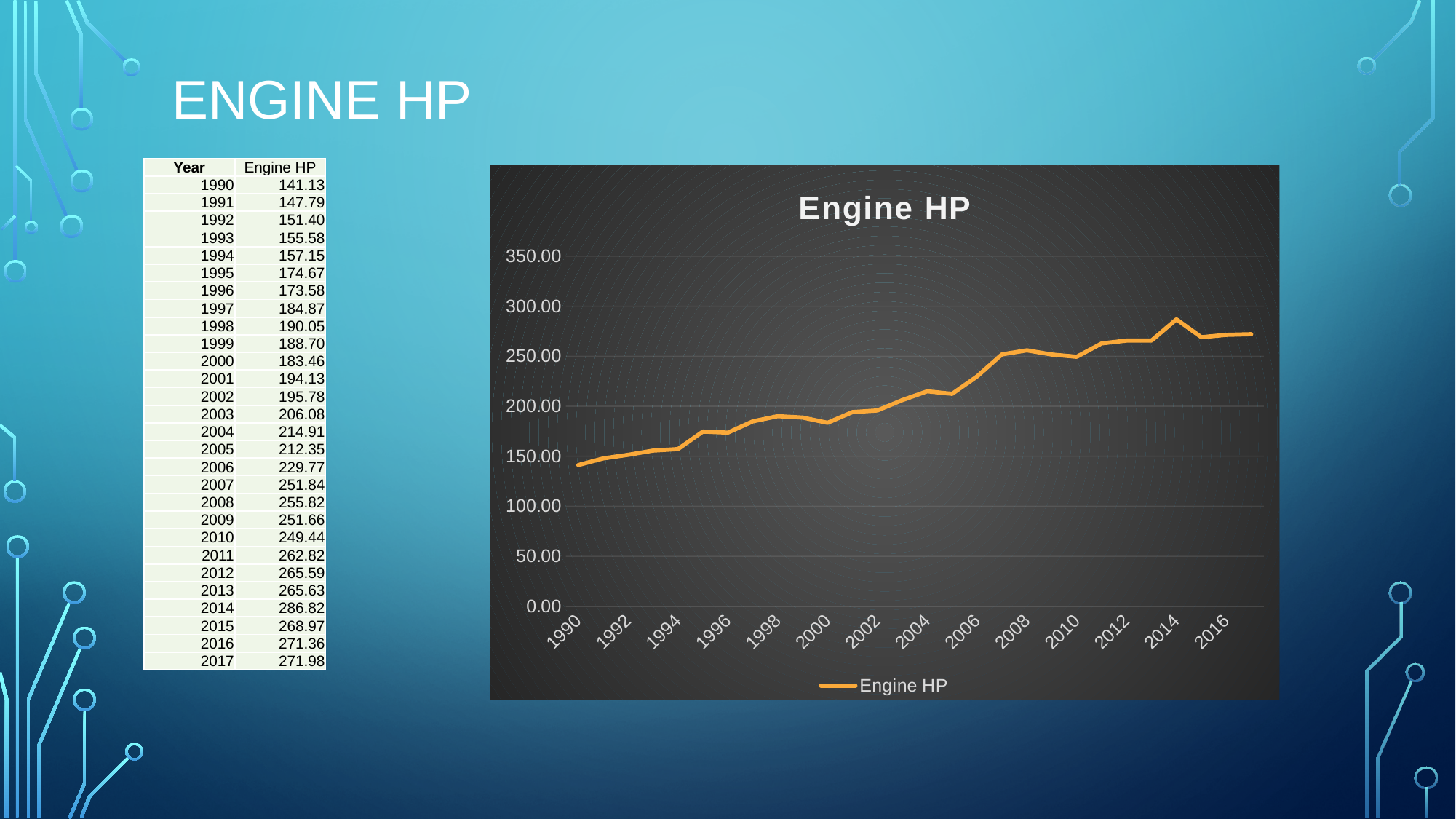

# Engine HP
| Year | Engine HP |
| --- | --- |
| 1990 | 141.13 |
| 1991 | 147.79 |
| 1992 | 151.40 |
| 1993 | 155.58 |
| 1994 | 157.15 |
| 1995 | 174.67 |
| 1996 | 173.58 |
| 1997 | 184.87 |
| 1998 | 190.05 |
| 1999 | 188.70 |
| 2000 | 183.46 |
| 2001 | 194.13 |
| 2002 | 195.78 |
| 2003 | 206.08 |
| 2004 | 214.91 |
| 2005 | 212.35 |
| 2006 | 229.77 |
| 2007 | 251.84 |
| 2008 | 255.82 |
| 2009 | 251.66 |
| 2010 | 249.44 |
| 2011 | 262.82 |
| 2012 | 265.59 |
| 2013 | 265.63 |
| 2014 | 286.82 |
| 2015 | 268.97 |
| 2016 | 271.36 |
| 2017 | 271.98 |

### Chart:

| Category | Engine HP |
|---|---|
| 1990 | 141.130081300813 |
| 1991 | 147.78947368421052 |
| 1992 | 151.3954802259887 |
| 1993 | 155.58373205741626 |
| 1994 | 157.15337423312883 |
| 1995 | 174.66666666666666 |
| 1996 | 173.5801526717557 |
| 1997 | 184.86857142857144 |
| 1998 | 190.05194805194805 |
| 1999 | 188.7 |
| 2000 | 183.45762711864407 |
| 2001 | 194.13095238095238 |
| 2002 | 195.77560975609757 |
| 2003 | 206.07983193277312 |
| 2004 | 214.91489361702128 |
| 2005 | 212.35211267605635 |
| 2006 | 229.77073170731708 |
| 2007 | 251.8376811594203 |
| 2008 | 255.81948424068767 |
| 2009 | 251.66490765171503 |
| 2010 | 249.43624161073825 |
| 2011 | 262.8175438596491 |
| 2012 | 265.594315245478 |
| 2013 | 265.6256830601093 |
| 2014 | 286.8183361629881 |
| 2015 | 268.96728110599076 |
| 2016 | 271.3565136764024 |
| 2017 | 271.98081534772183 |